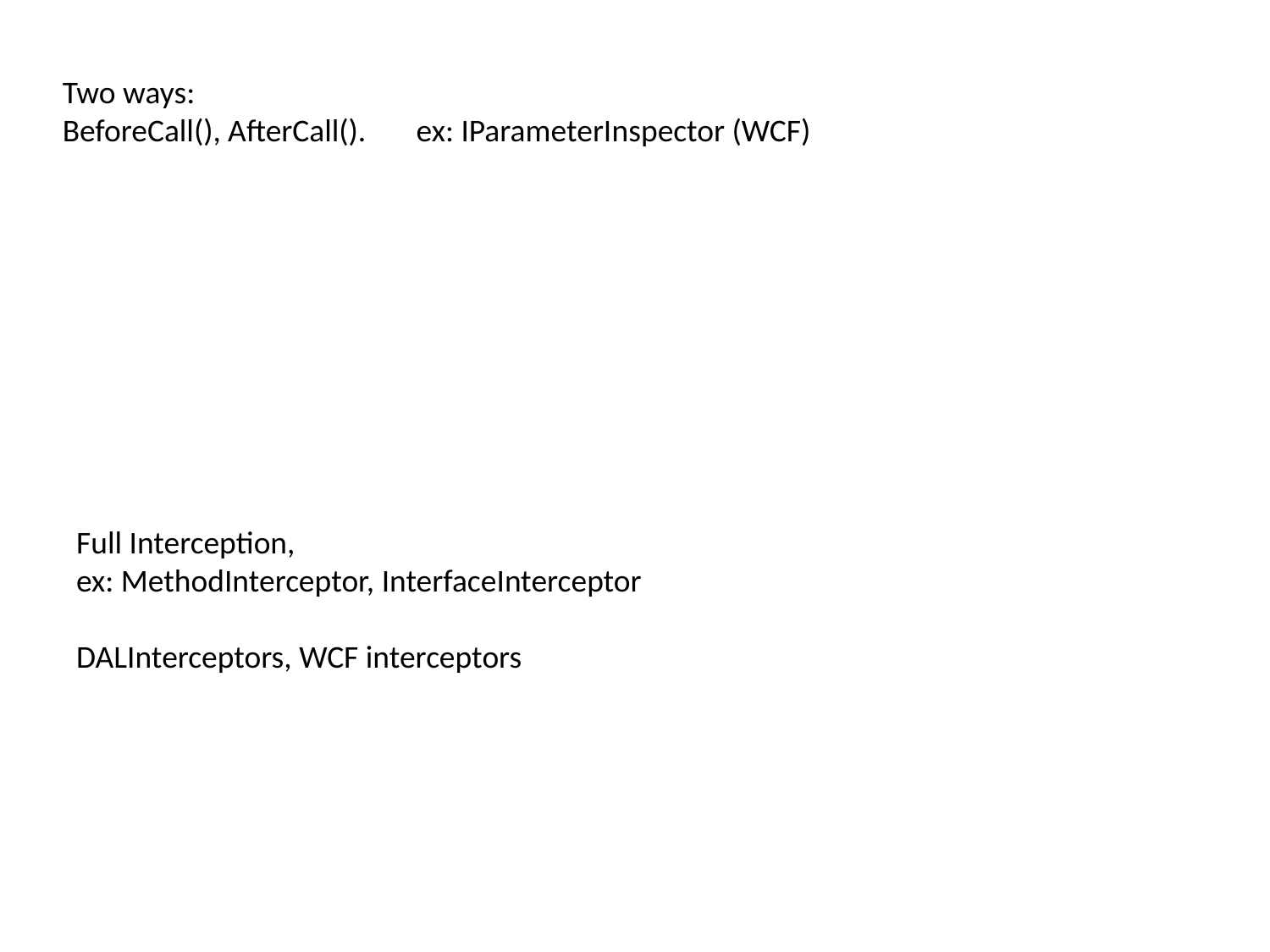

Two ways:
BeforeCall(), AfterCall().       ex: IParameterInspector (WCF)
Full Interception,
ex: MethodInterceptor, InterfaceInterceptor

DALInterceptors, WCF interceptors